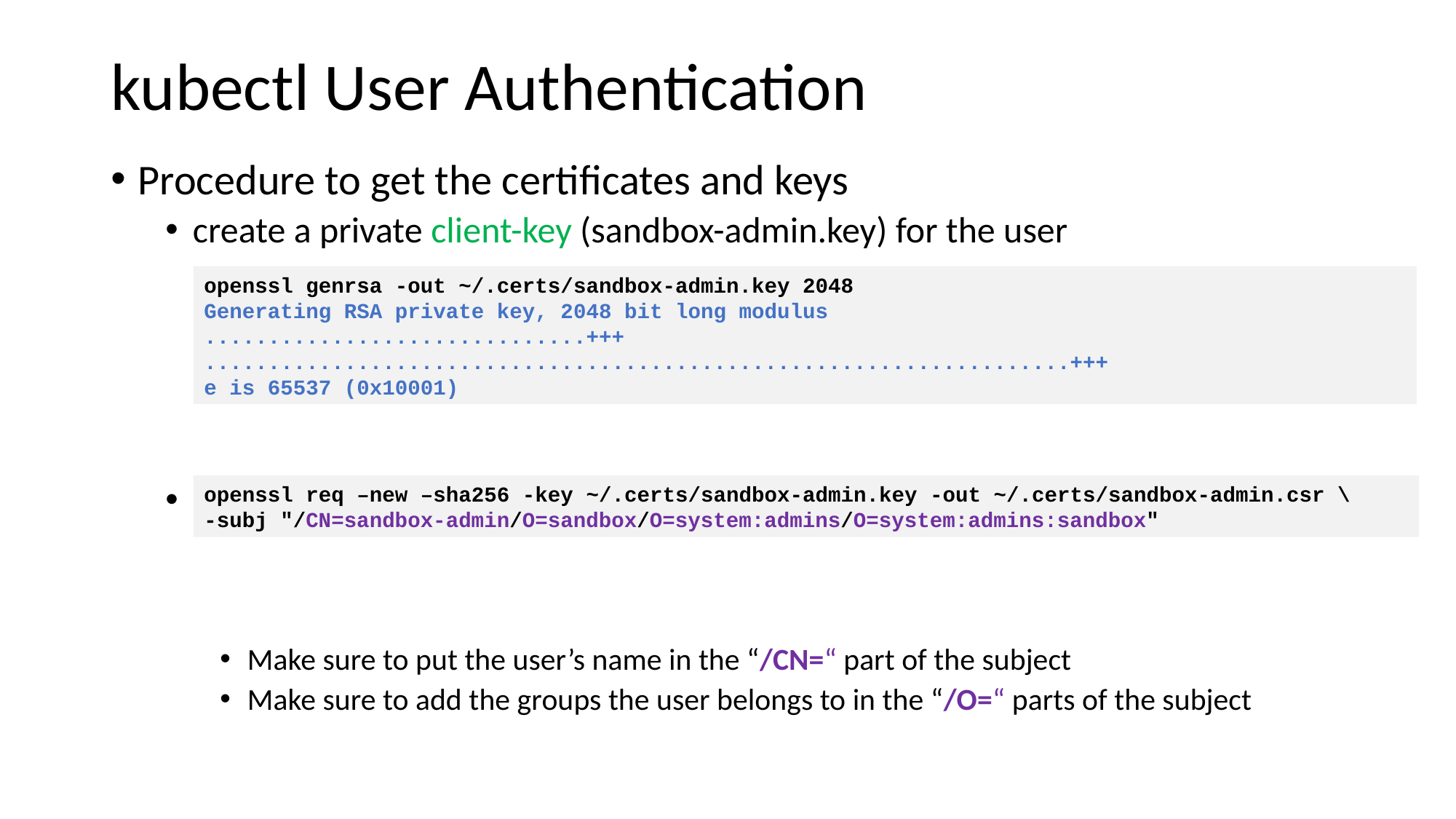

# kubectl User Authentication
Procedure to get the certificates and keys
create a private client-key (sandbox-admin.key) for the user

create a certificate-sign-request (sandbox-admin.csr) for the user

Make sure to put the user’s name in the “/CN=“ part of the subject
Make sure to add the groups the user belongs to in the “/O=“ parts of the subject

openssl genrsa -out ~/.certs/sandbox-admin.key 2048
Generating RSA private key, 2048 bit long modulus
..............................+++
....................................................................+++
e is 65537 (0x10001)
openssl req –new –sha256 -key ~/.certs/sandbox-admin.key -out ~/.certs/sandbox-admin.csr \
-subj "/CN=sandbox-admin/O=sandbox/O=system:admins/O=system:admins:sandbox"